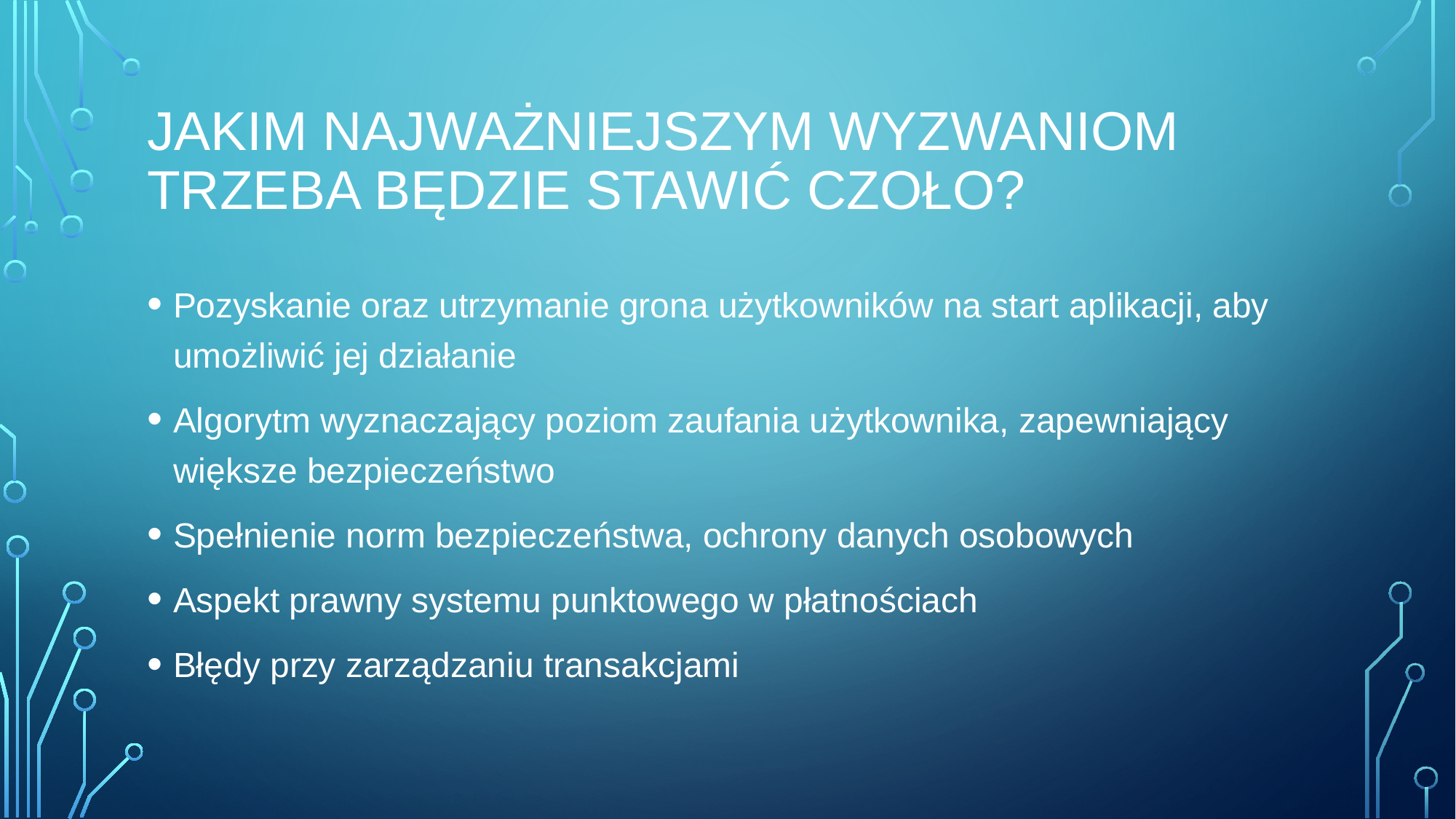

# JAKIM NAJWAŻNIEJSZYM WYZWANIOM TRZEBA BĘDZIE STAWIĆ CZOŁO?
Pozyskanie oraz utrzymanie grona użytkowników na start aplikacji, aby umożliwić jej działanie
Algorytm wyznaczający poziom zaufania użytkownika, zapewniający większe bezpieczeństwo
Spełnienie norm bezpieczeństwa, ochrony danych osobowych
Aspekt prawny systemu punktowego w płatnościach
Błędy przy zarządzaniu transakcjami